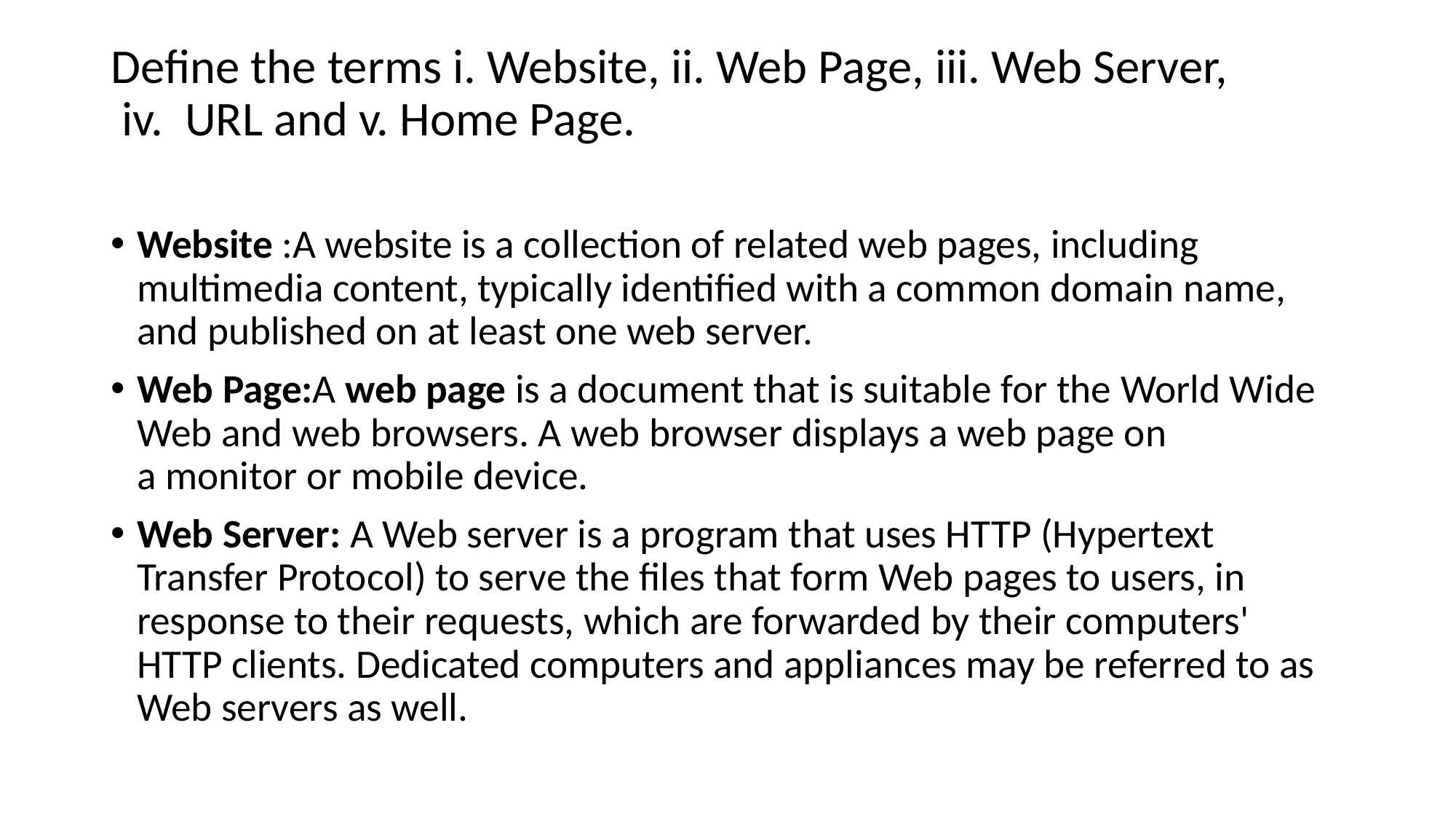

# Define the terms i. Website, ii. Web Page, iii. Web Server, iv.  URL and v. Home Page.
Website :A website is a collection of related web pages, including multimedia content, typically identified with a common domain name, and published on at least one web server.
Web Page:A web page is a document that is suitable for the World Wide Web and web browsers. A web browser displays a web page on a monitor or mobile device.
Web Server: A Web server is a program that uses HTTP (Hypertext Transfer Protocol) to serve the files that form Web pages to users, in response to their requests, which are forwarded by their computers' HTTP clients. Dedicated computers and appliances may be referred to as Web servers as well.